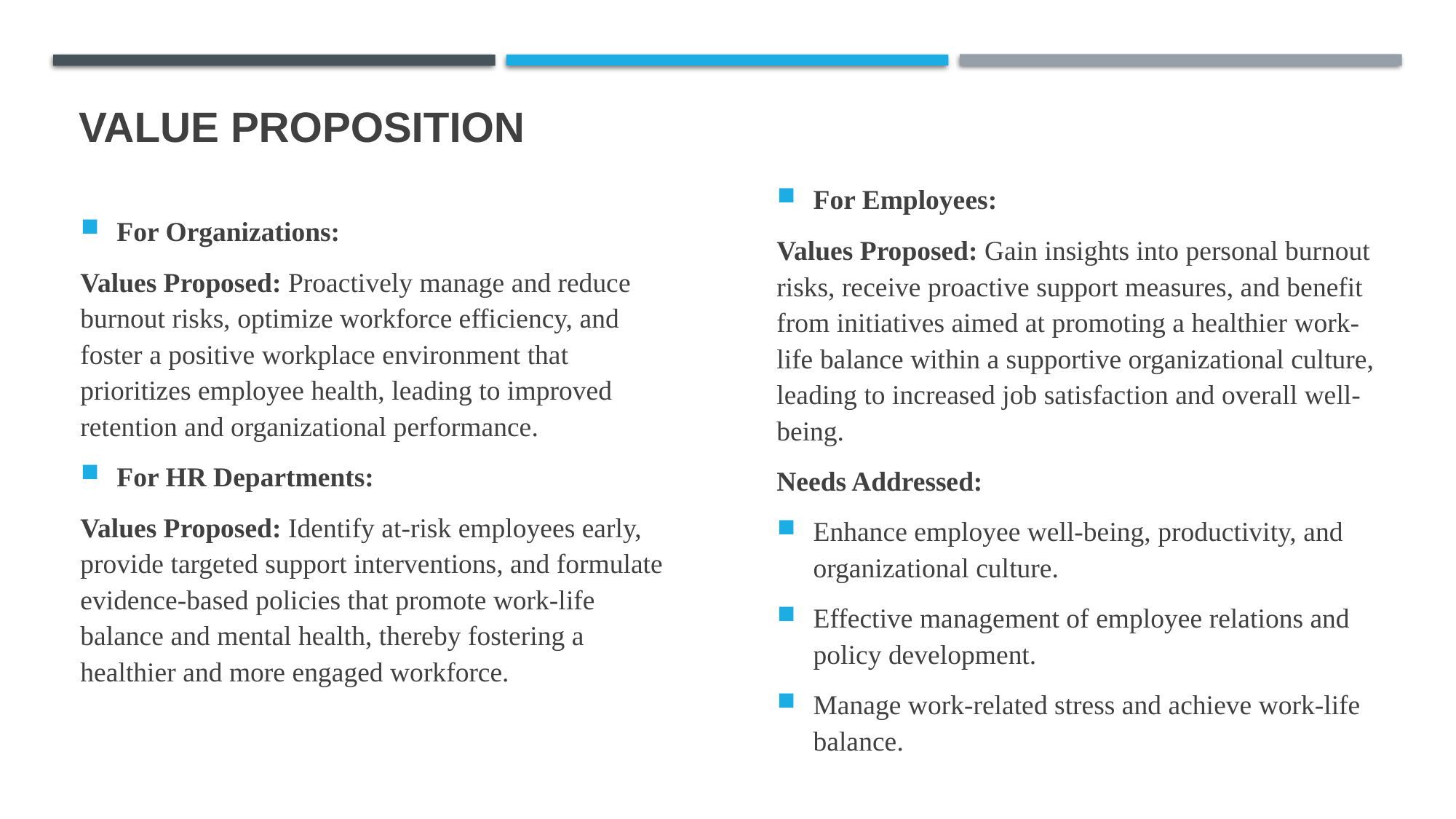

# Value Proposition
For Employees:
Values Proposed: Gain insights into personal burnout risks, receive proactive support measures, and benefit from initiatives aimed at promoting a healthier work-life balance within a supportive organizational culture, leading to increased job satisfaction and overall well-being.
Needs Addressed:
Enhance employee well-being, productivity, and organizational culture.
Effective management of employee relations and policy development.
Manage work-related stress and achieve work-life balance.
For Organizations:
Values Proposed: Proactively manage and reduce burnout risks, optimize workforce efficiency, and foster a positive workplace environment that prioritizes employee health, leading to improved retention and organizational performance.
For HR Departments:
Values Proposed: Identify at-risk employees early, provide targeted support interventions, and formulate evidence-based policies that promote work-life balance and mental health, thereby fostering a healthier and more engaged workforce.